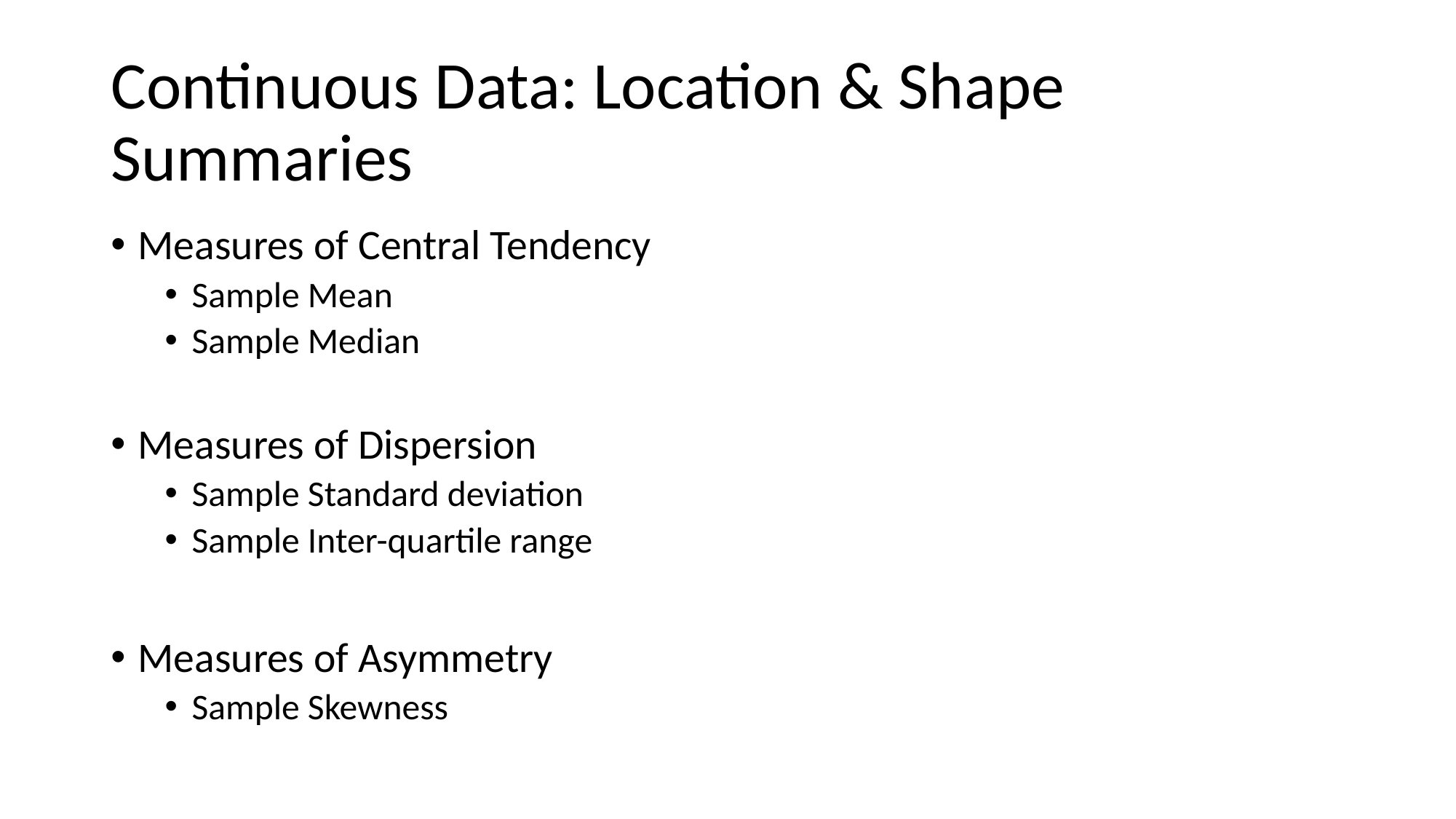

# Continuous Data: Location & Shape Summaries
Measures of Central Tendency
Sample Mean
Sample Median

Measures of Dispersion
Sample Standard deviation
Sample Inter-quartile range

Measures of Asymmetry
Sample Skewness